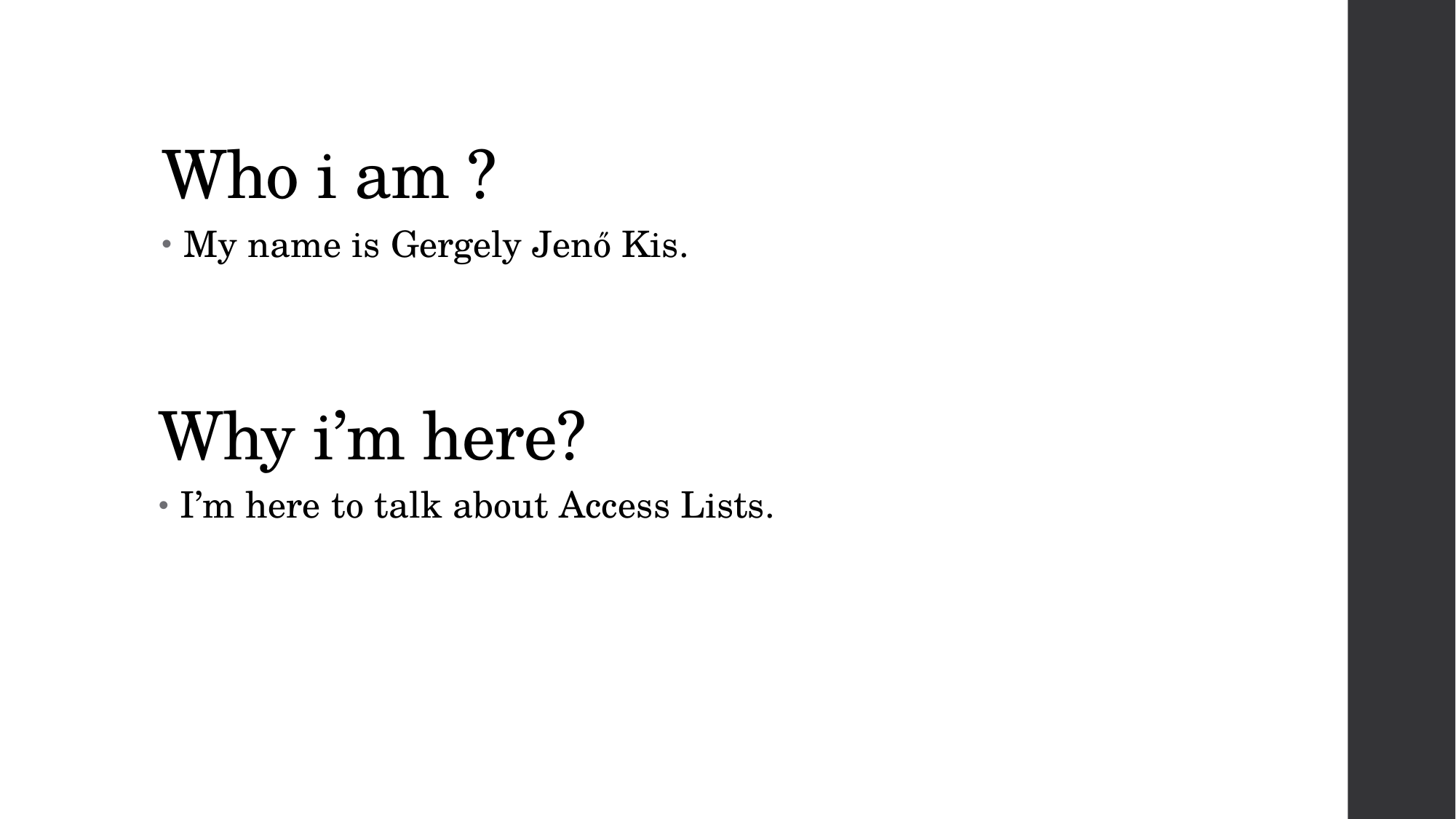

# Who i am ?
My name is Gergely Jenő Kis.

Why i’m here?
I’m here to talk about Access Lists.